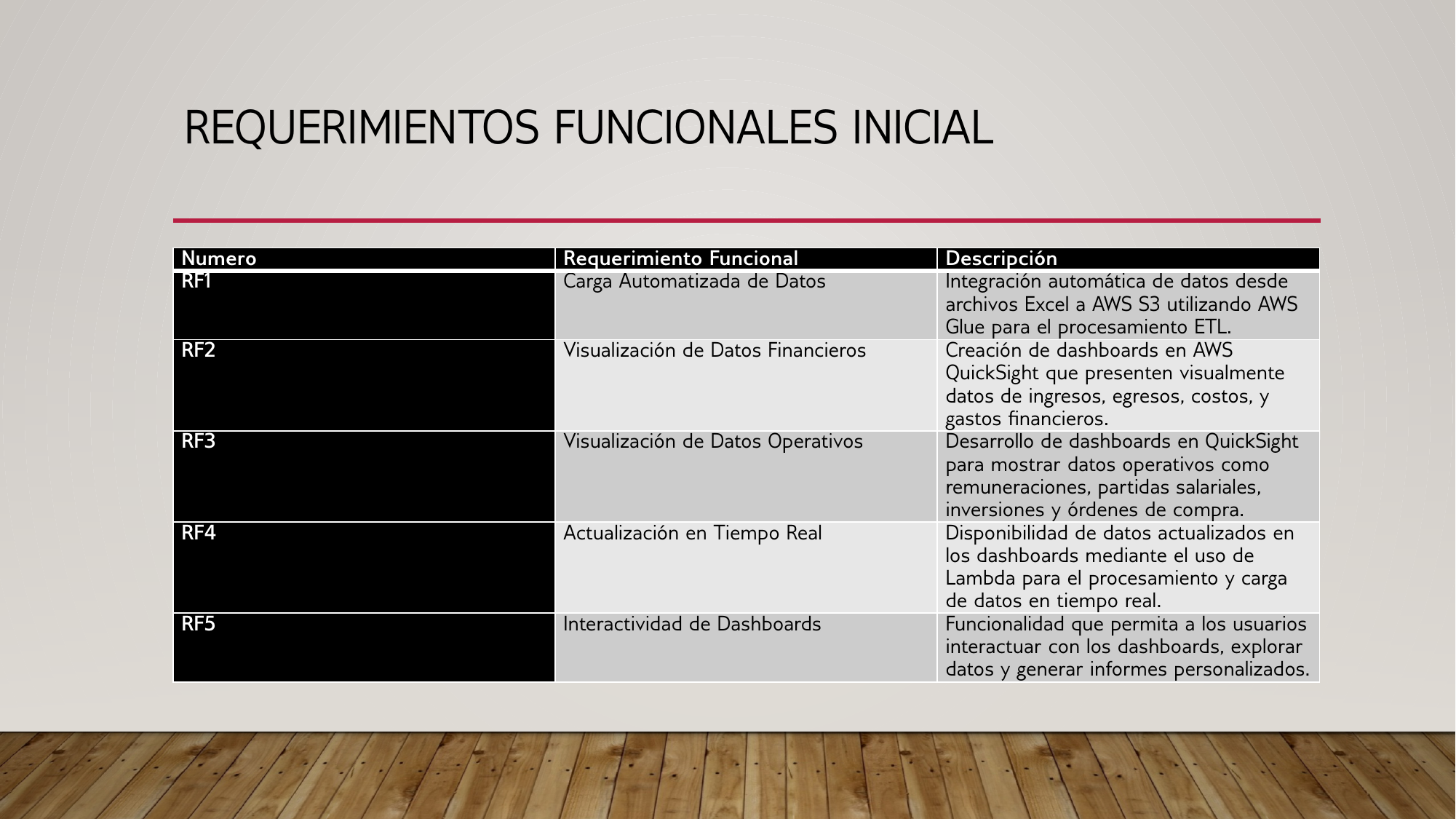

# Requerimientos funcionales inicial
| Numero | Requerimiento Funcional | Descripción |
| --- | --- | --- |
| RF1 | Carga Automatizada de Datos | Integración automática de datos desde archivos Excel a AWS S3 utilizando AWS Glue para el procesamiento ETL. |
| RF2 | Visualización de Datos Financieros | Creación de dashboards en AWS QuickSight que presenten visualmente datos de ingresos, egresos, costos, y gastos financieros. |
| RF3 | Visualización de Datos Operativos | Desarrollo de dashboards en QuickSight para mostrar datos operativos como remuneraciones, partidas salariales, inversiones y órdenes de compra. |
| RF4 | Actualización en Tiempo Real | Disponibilidad de datos actualizados en los dashboards mediante el uso de Lambda para el procesamiento y carga de datos en tiempo real. |
| RF5 | Interactividad de Dashboards | Funcionalidad que permita a los usuarios interactuar con los dashboards, explorar datos y generar informes personalizados. |